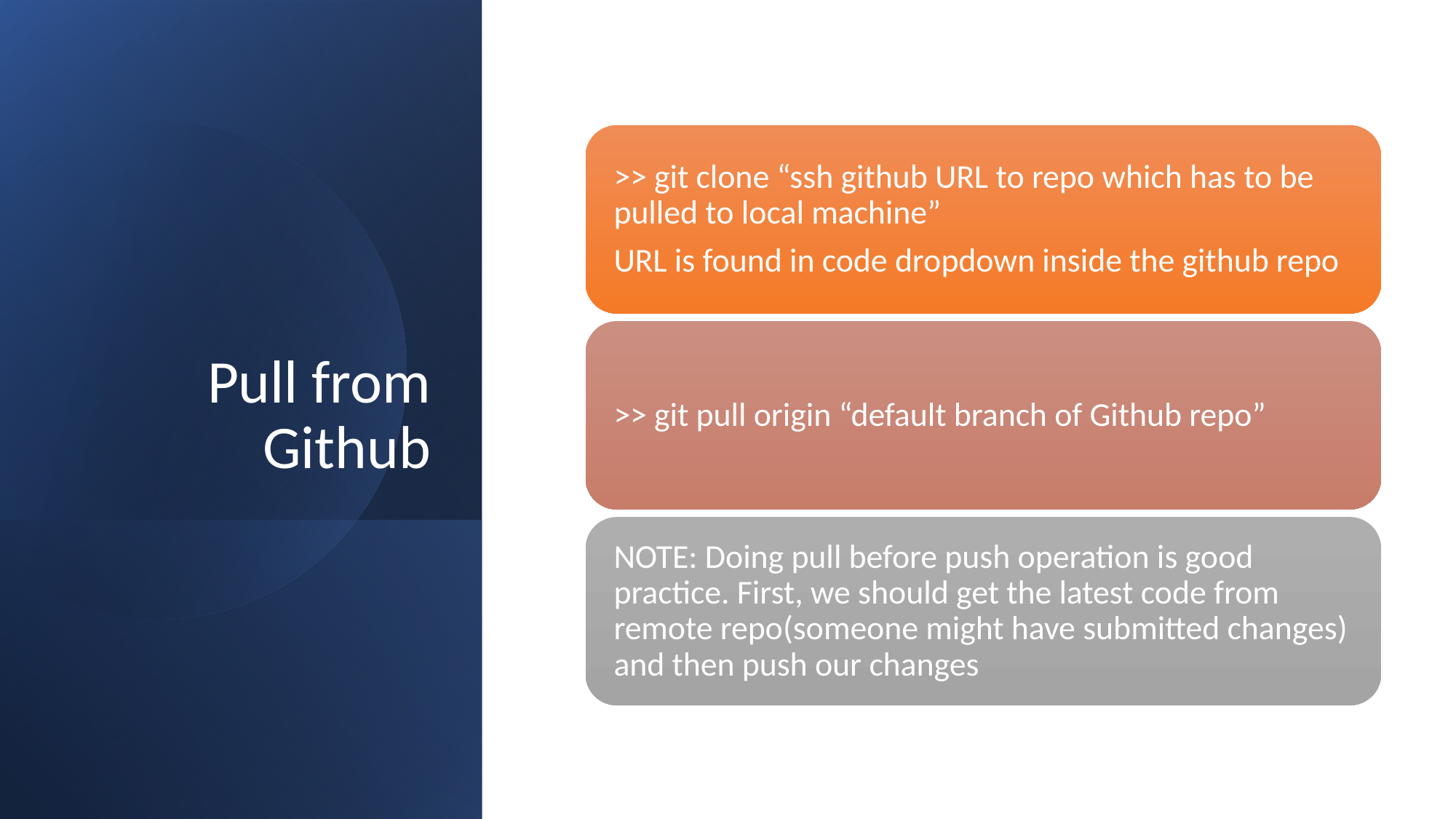

>> git clone “ssh github URL to repo which has to be pulled to local machine”
URL is found in code dropdown inside the github repo
>> git pull origin “default branch of Github repo”
NOTE: Doing pull before push operation is good practice. First, we should get the latest code from remote repo(someone might have submitted changes) and then push our changes

# Pull from Github